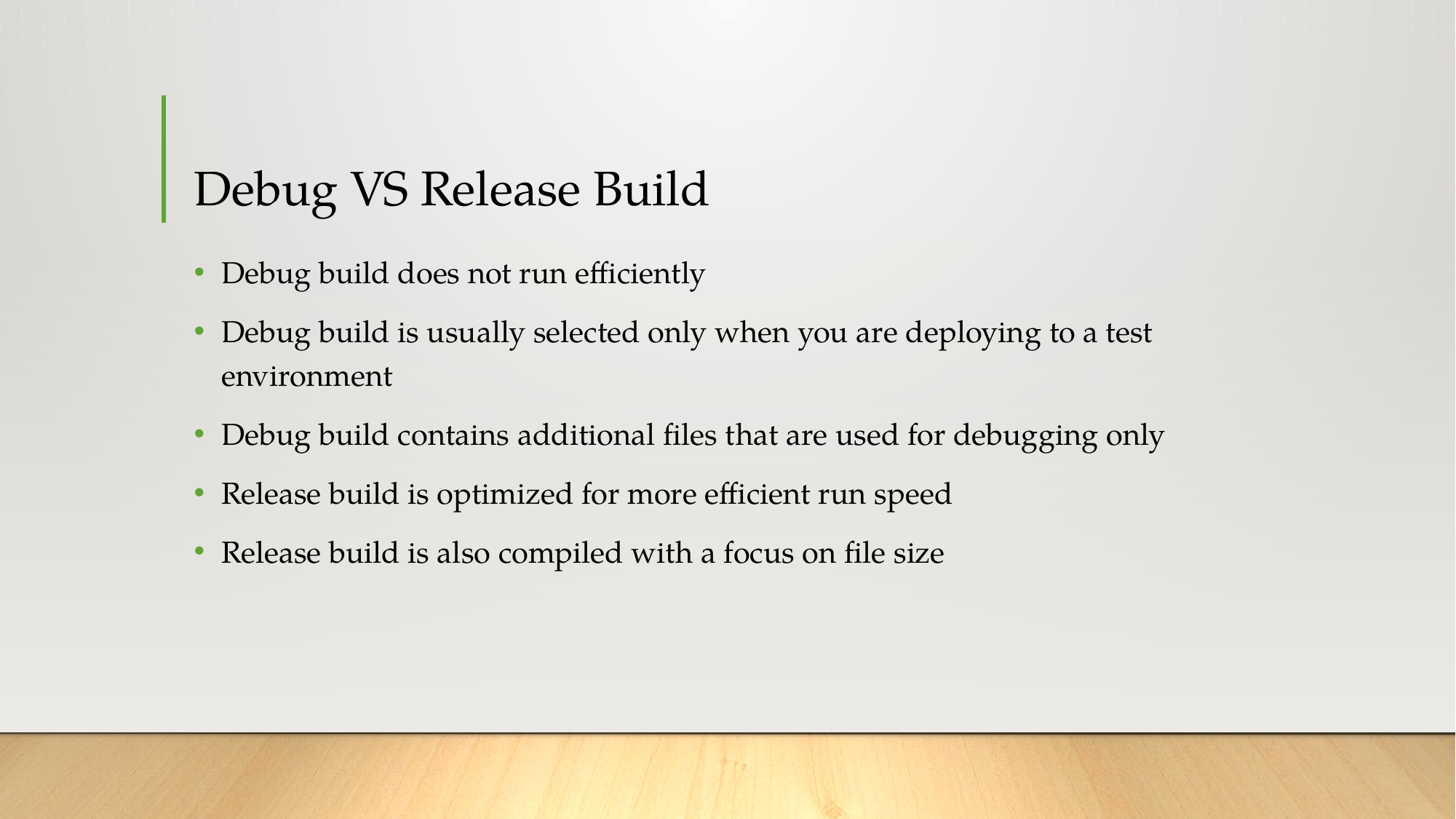

# Debug VS Release Build
Debug build does not run efficiently
Debug build is usually selected only when you are deploying to a test environment
Debug build contains additional files that are used for debugging only
Release build is optimized for more efficient run speed
Release build is also compiled with a focus on file size